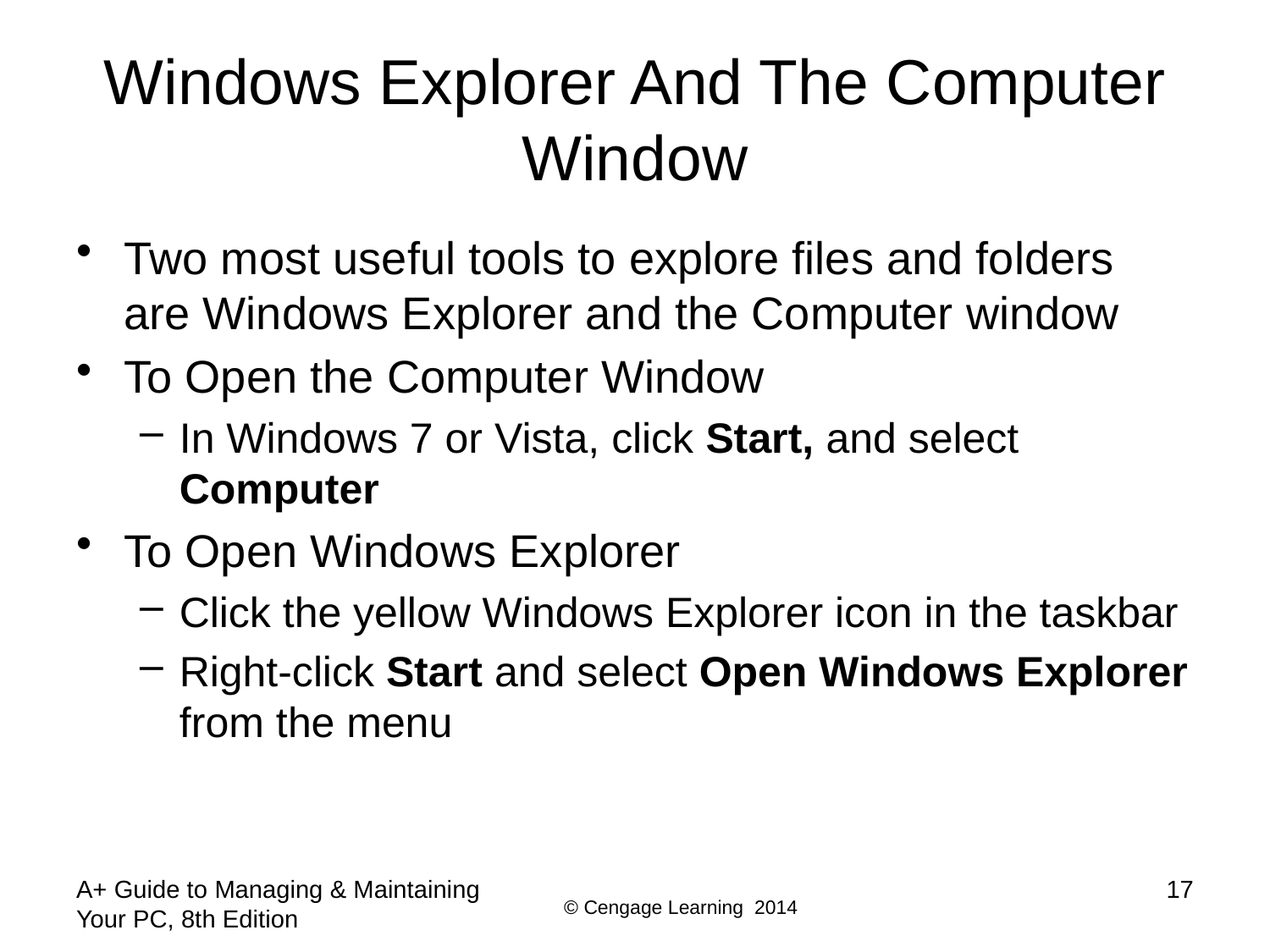

# Windows Explorer And The Computer Window
Two most useful tools to explore files and folders are Windows Explorer and the Computer window
To Open the Computer Window
In Windows 7 or Vista, click Start, and select Computer
To Open Windows Explorer
Click the yellow Windows Explorer icon in the taskbar
Right-click Start and select Open Windows Explorer from the menu
A+ Guide to Managing & Maintaining Your PC, 8th Edition
17